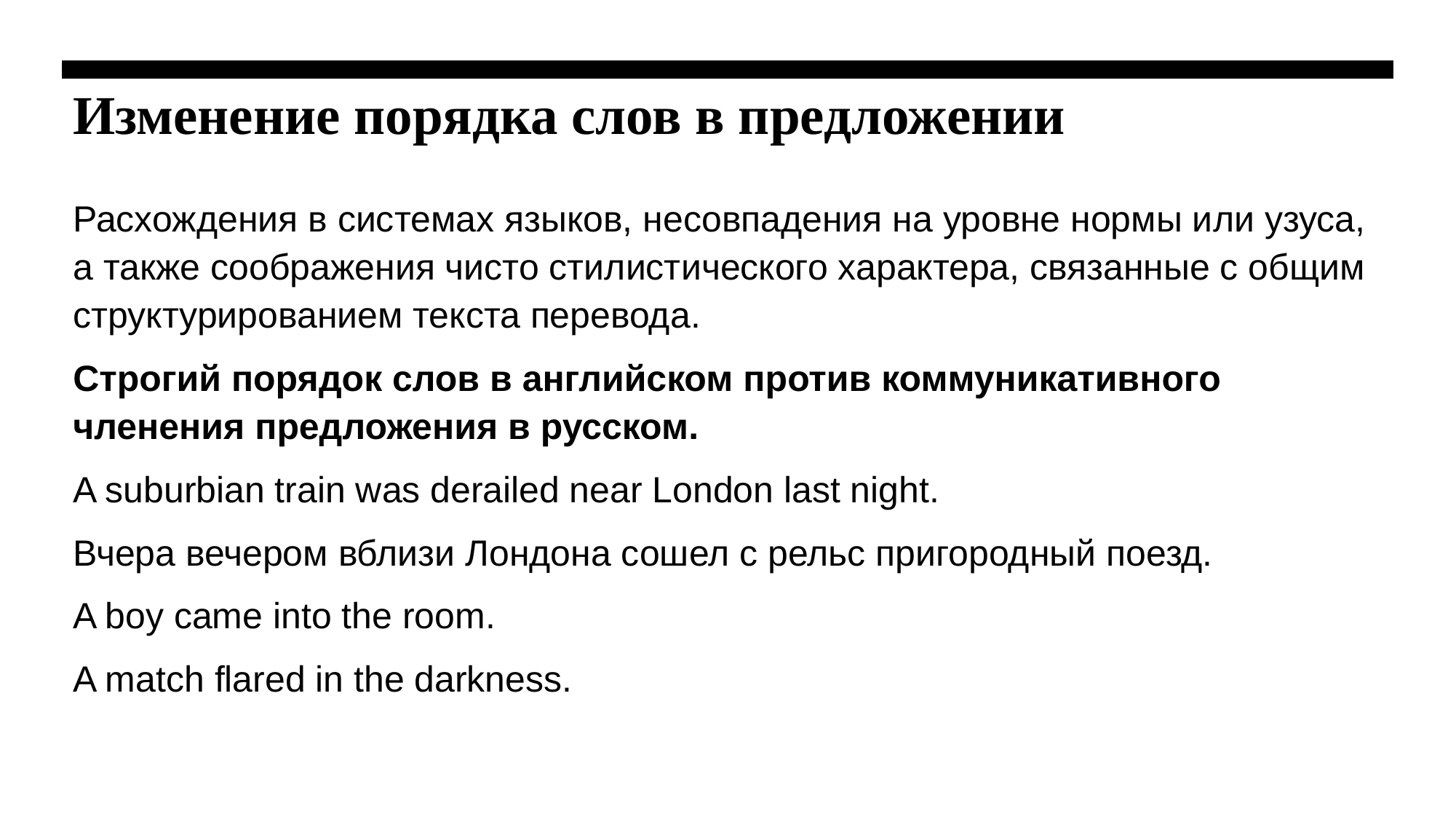

# Изменение порядка слов в предложении
Расхождения в системах языков, несовпадения на уровне нормы или узуса, а также соображения чисто стилистического характера, связанные с общим структурированием текста перевода.
Строгий порядок слов в английском против коммуникативного членения предложения в русском.
A suburbian train was derailed near London last night.
Вчера вечером вблизи Лондона сошел с рельс пригородный поезд.
A boy came into the room.
A match flared in the darkness.